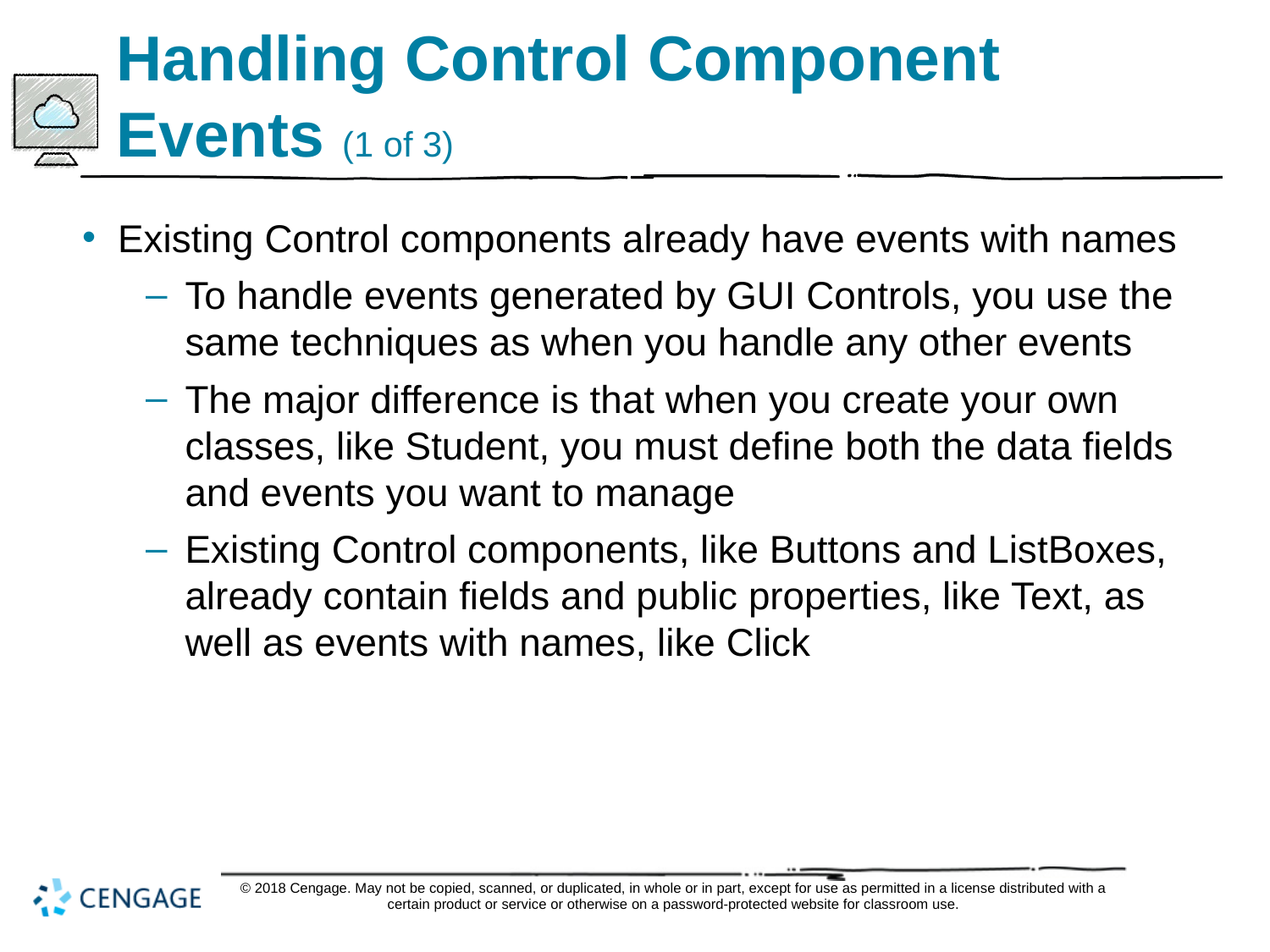

# Handling Control Component Events (1 of 3)
Existing Control components already have events with names
To handle events generated by GUI Controls, you use the same techniques as when you handle any other events
The major difference is that when you create your own classes, like Student, you must define both the data fields and events you want to manage
Existing Control components, like Buttons and ListBoxes, already contain fields and public properties, like Text, as well as events with names, like Click
© 2018 Cengage. May not be copied, scanned, or duplicated, in whole or in part, except for use as permitted in a license distributed with a certain product or service or otherwise on a password-protected website for classroom use.